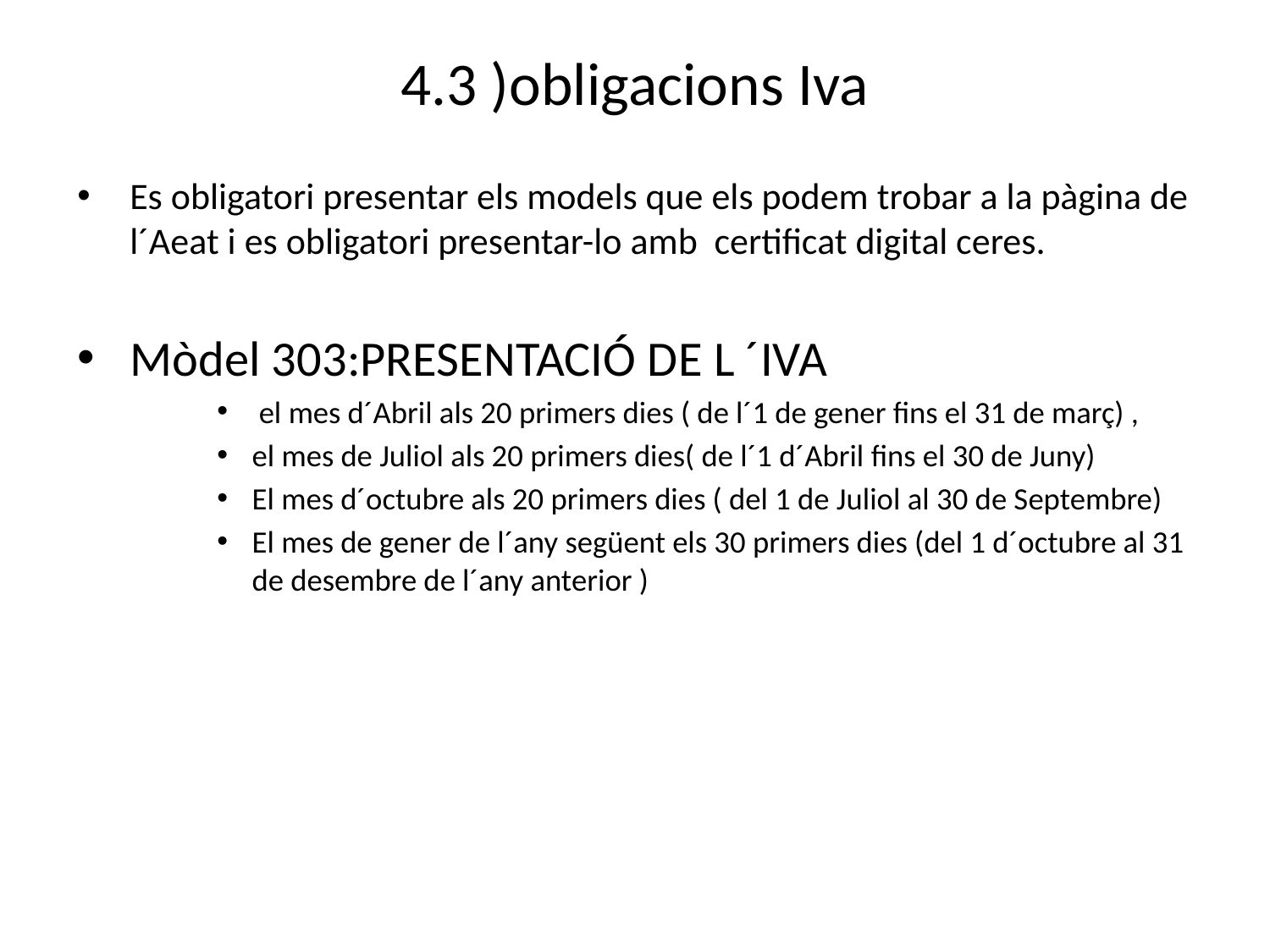

4.3 )obligacions Iva
Es obligatori presentar els models que els podem trobar a la pàgina de l´Aeat i es obligatori presentar-lo amb  certificat digital ceres.

Mòdel 303:PRESENTACIÓ DE L ´IVA
 el mes d´Abril als 20 primers dies ( de l´1 de gener fins el 31 de març) ,
el mes de Juliol als 20 primers dies( de l´1 d´Abril fins el 30 de Juny)
El mes d´octubre als 20 primers dies ( del 1 de Juliol al 30 de Septembre)
El mes de gener de l´any següent els 30 primers dies (del 1 d´octubre al 31 de desembre de l´any anterior )